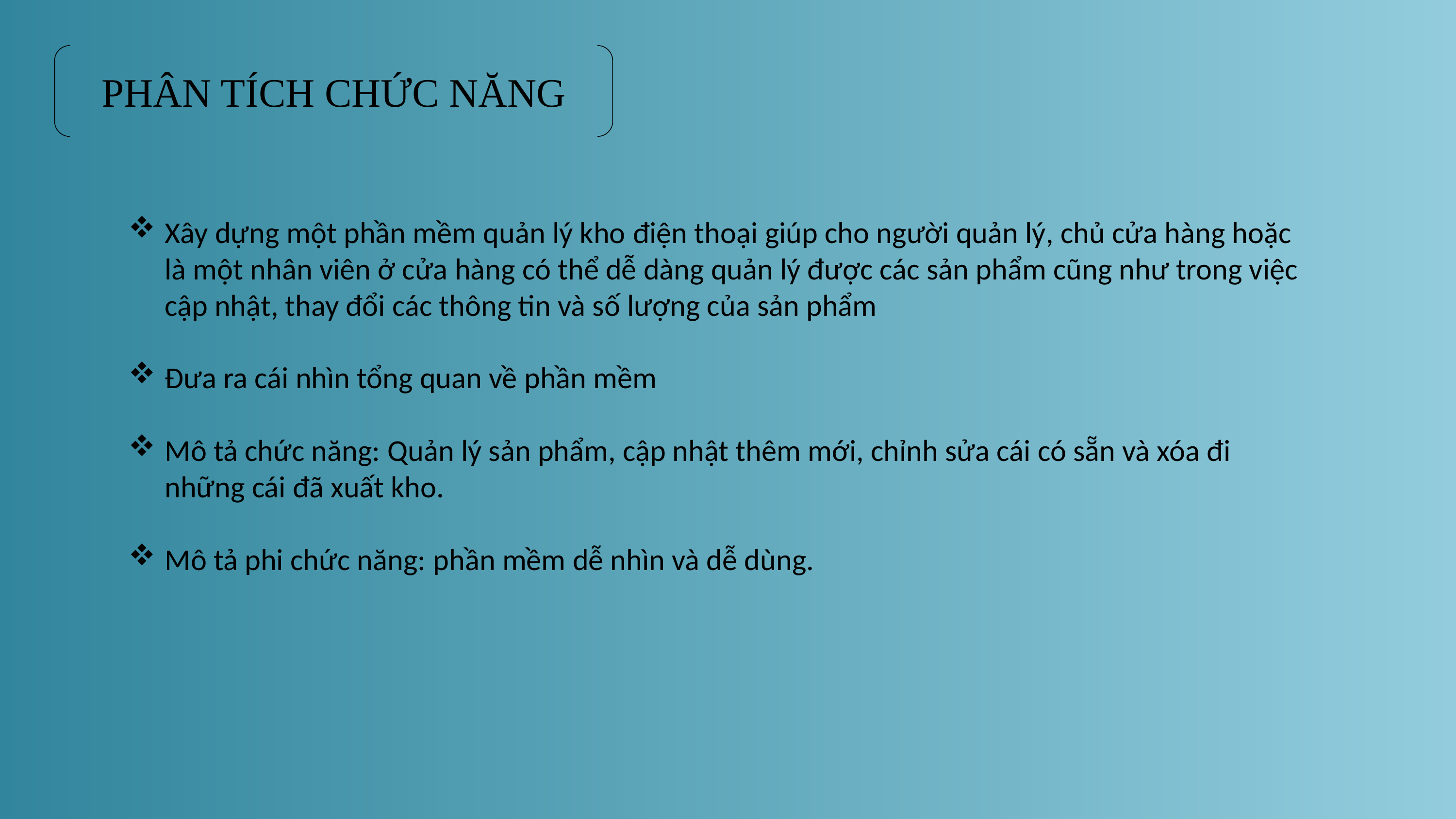

PHÂN TÍCH CHỨC NĂNG
Xây dựng một phần mềm quản lý kho điện thoại giúp cho người quản lý, chủ cửa hàng hoặc là một nhân viên ở cửa hàng có thể dễ dàng quản lý được các sản phẩm cũng như trong việc cập nhật, thay đổi các thông tin và số lượng của sản phẩm

Đưa ra cái nhìn tổng quan về phần mềm

Mô tả chức năng: Quản lý sản phẩm, cập nhật thêm mới, chỉnh sửa cái có sẵn và xóa đi những cái đã xuất kho.

Mô tả phi chức năng: phần mềm dễ nhìn và dễ dùng.